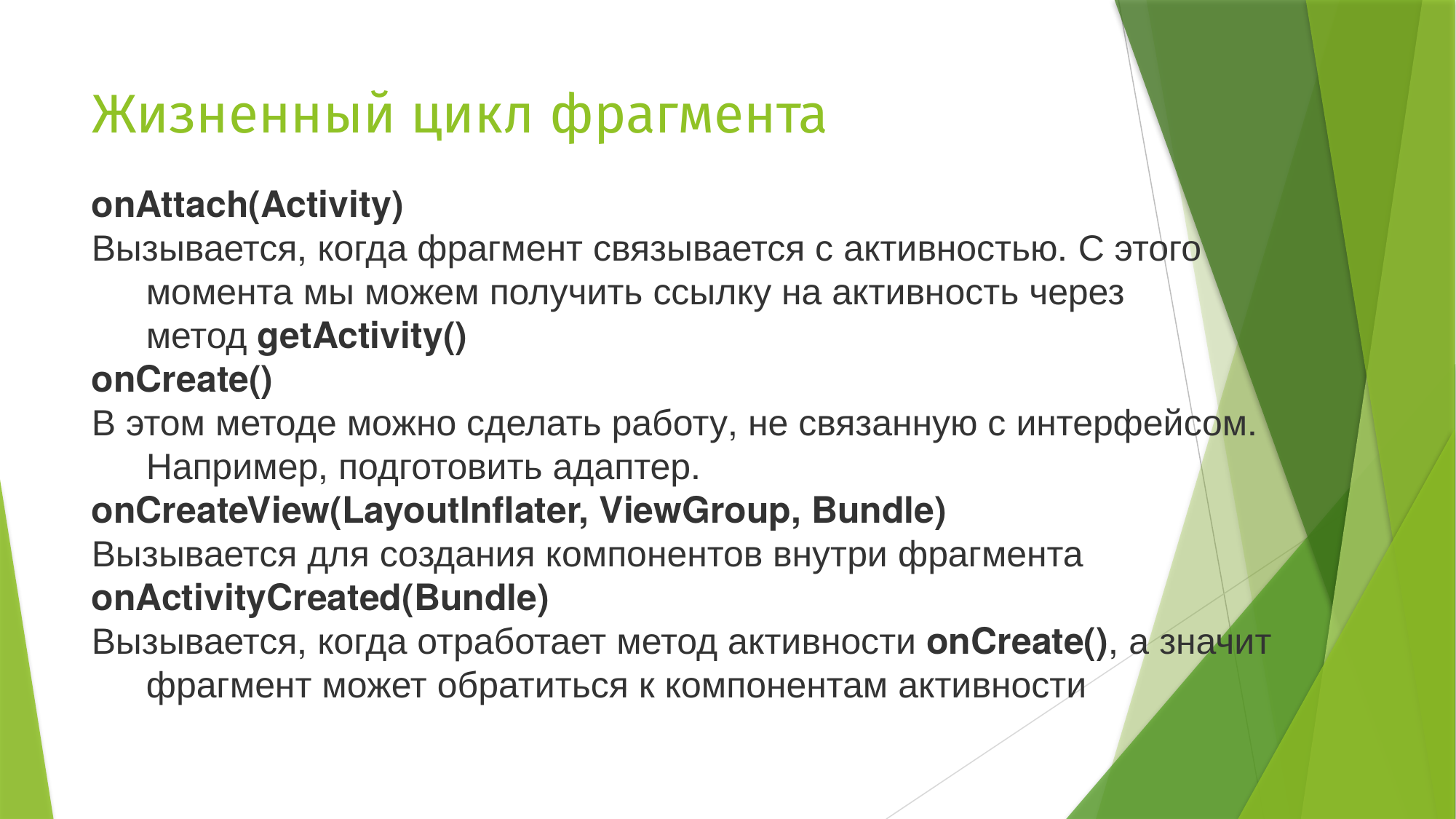

# Жизненный цикл фрагмента

onAttach(Activity)
Вызывается, когда фрагмент связывается с активностью. С этого момента мы можем получить ссылку на активность через метод getActivity()
onCreate()
В этом методе можно сделать работу, не связанную с интерфейсом.
Например, подготовить адаптер.
onCreateView(LayoutInflater, ViewGroup, Bundle)
Вызывается для создания компонентов внутри фрагмента
onActivityCreated(Bundle)
Вызывается, когда отработает метод активности onCreate(), а значит фрагмент может обратиться к компонентам активности